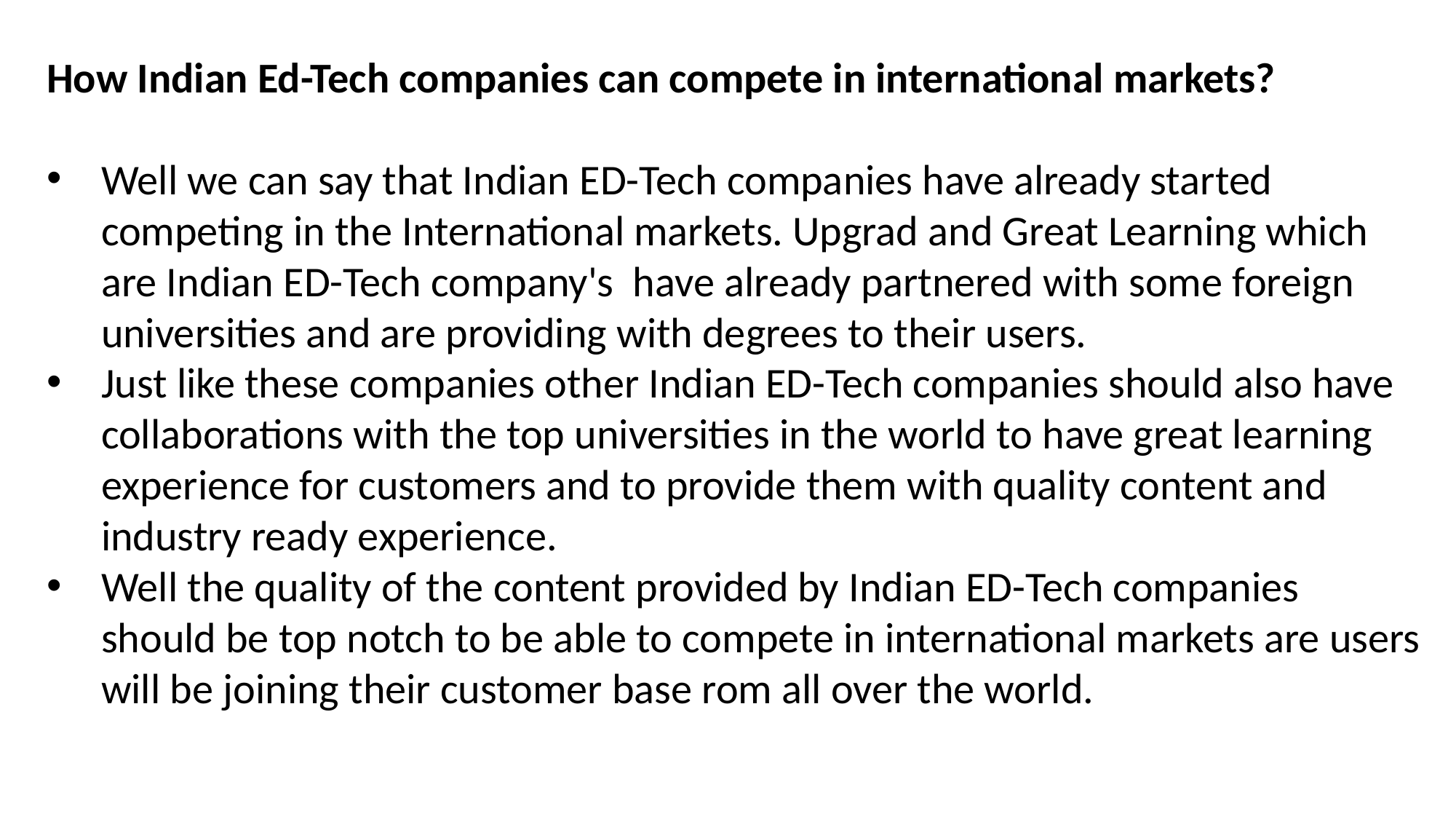

How Indian Ed-Tech companies can compete in international markets?

Well we can say that Indian ED-Tech companies have already started competing in the International markets. Upgrad and Great Learning which are Indian ED-Tech company's  have already partnered with some foreign universities and are providing with degrees to their users.
Just like these companies other Indian ED-Tech companies should also have collaborations with the top universities in the world to have great learning experience for customers and to provide them with quality content and industry ready experience.
Well the quality of the content provided by Indian ED-Tech companies should be top notch to be able to compete in international markets are users will be joining their customer base rom all over the world.